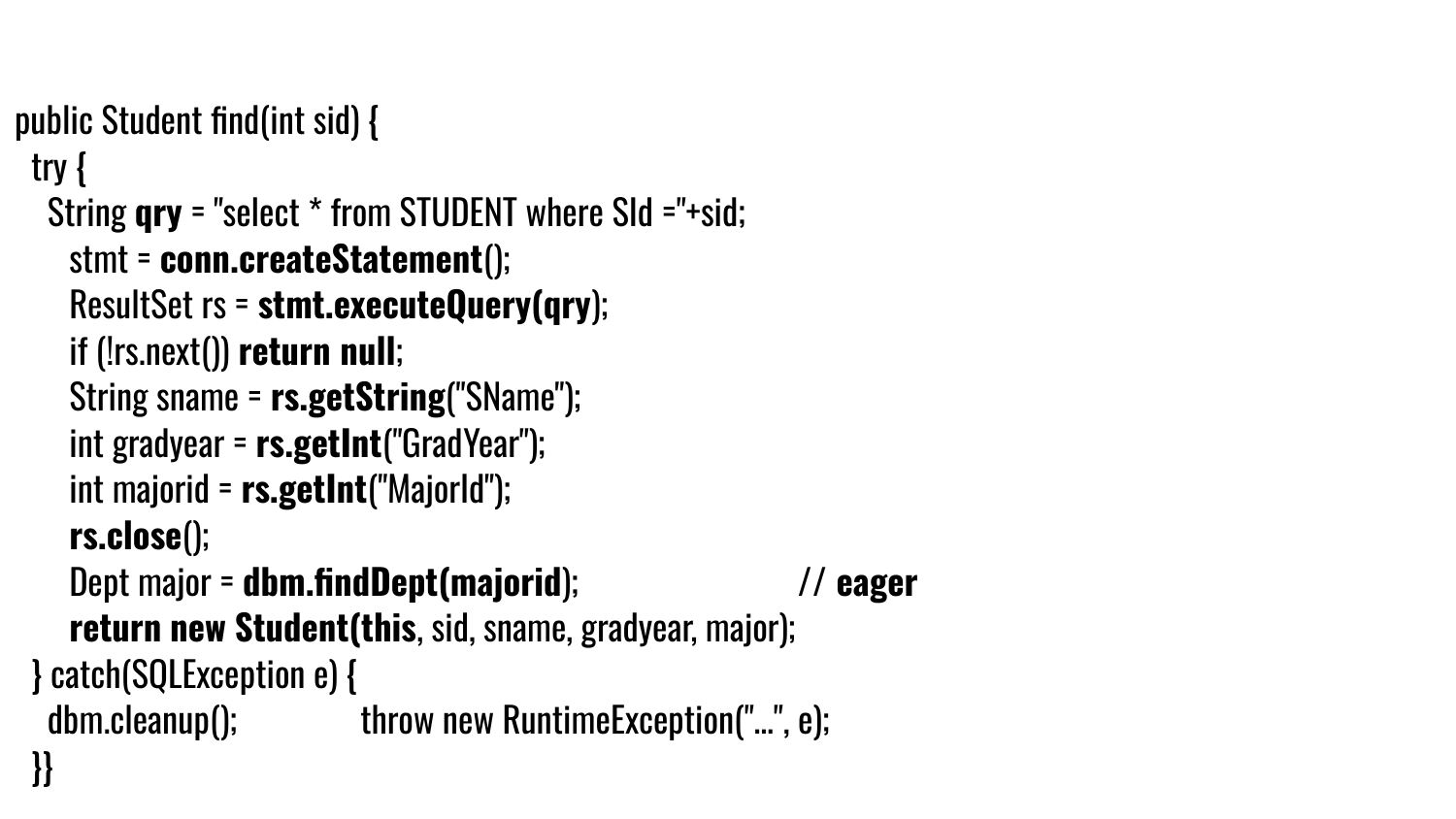

#
public Student find(int sid) {
  try {
    String qry = "select * from STUDENT where SId ="+sid;
	stmt = conn.createStatement();
	ResultSet rs = stmt.executeQuery(qry);
	if (!rs.next()) return null;
	String sname = rs.getString("SName");
	int gradyear = rs.getInt("GradYear");
	int majorid = rs.getInt("MajorId");
	rs.close();
	Dept major = dbm.findDept(majorid); 		// eager
	return new Student(this, sid, sname, gradyear, major);
  } catch(SQLException e) {
    dbm.cleanup();	throw new RuntimeException("…", e);
  }}